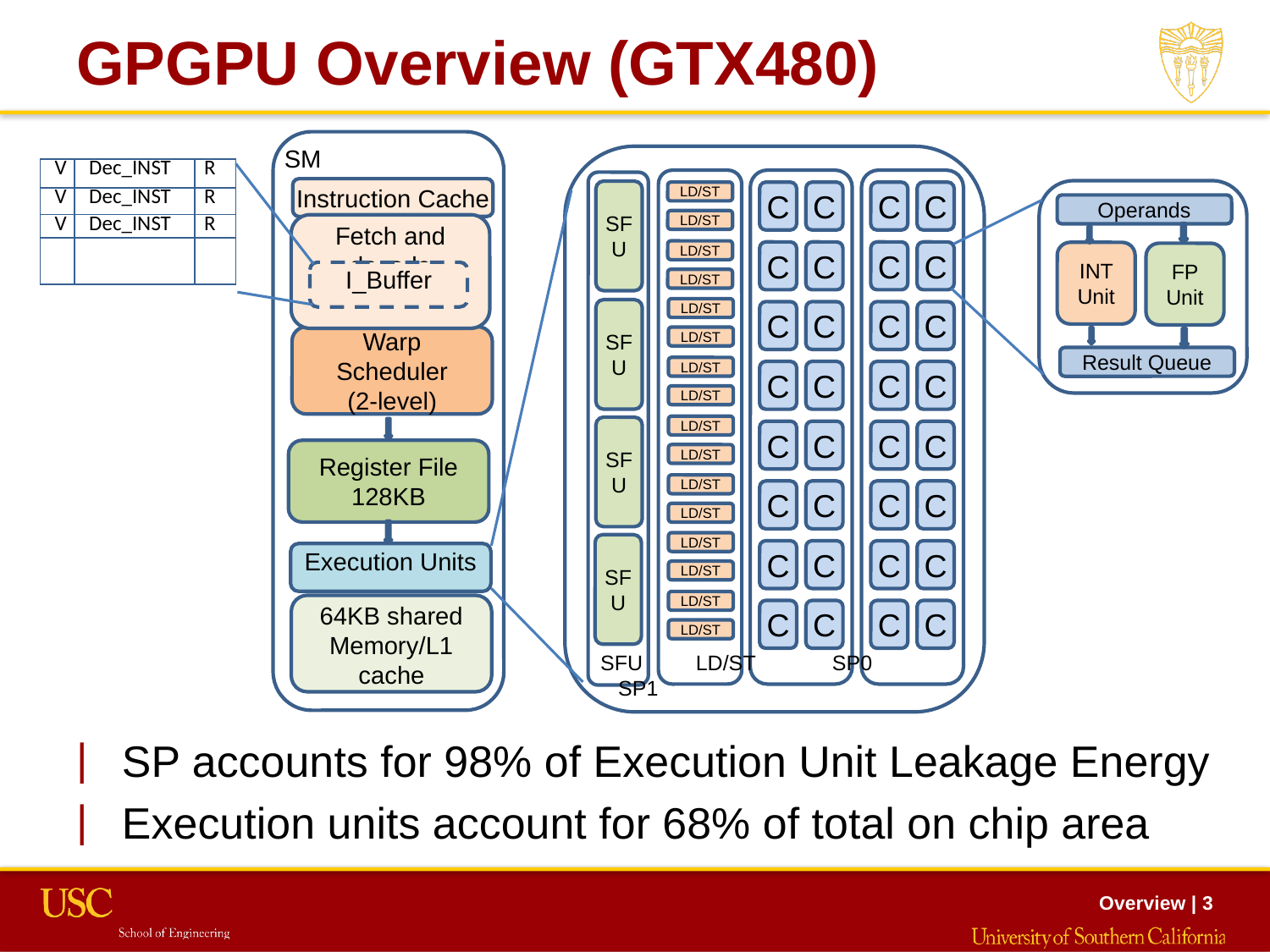

# GPGPU Overview (GTX480)
SM

| V | Dec\_INST | R |
| --- | --- | --- |
| V | Dec\_INST | R |
| V | Dec\_INST | R |
|  |  |  |
Fetch and decode
I_Buffer

LD/ST
LD/ST
LD/ST
LD/ST
LD/ST
LD/ST
LD/ST
LD/ST
LD/ST
LD/ST
LD/ST
LD/ST
LD/ST
LD/ST
LD/ST
LD/ST

C
C
C
C
C
C
C
C
C
C
C
C
C
C
C
C

C
C
C
C
C
C
C
C
C
C
C
C
C
C
C
C

SFU
SFU
SFU
SFU
Instruction Cache

Operands

INT Unit
FP Unit

Result Queue
Warp Scheduler
(2-level)

Register File
128KB

Execution Units
64KB shared Memory/L1 cache
 SFU         LD/ST             SP0                  SP1
SP accounts for 98% of Execution Unit Leakage Energy
Execution units account for 68% of total on chip area
Overview | 3